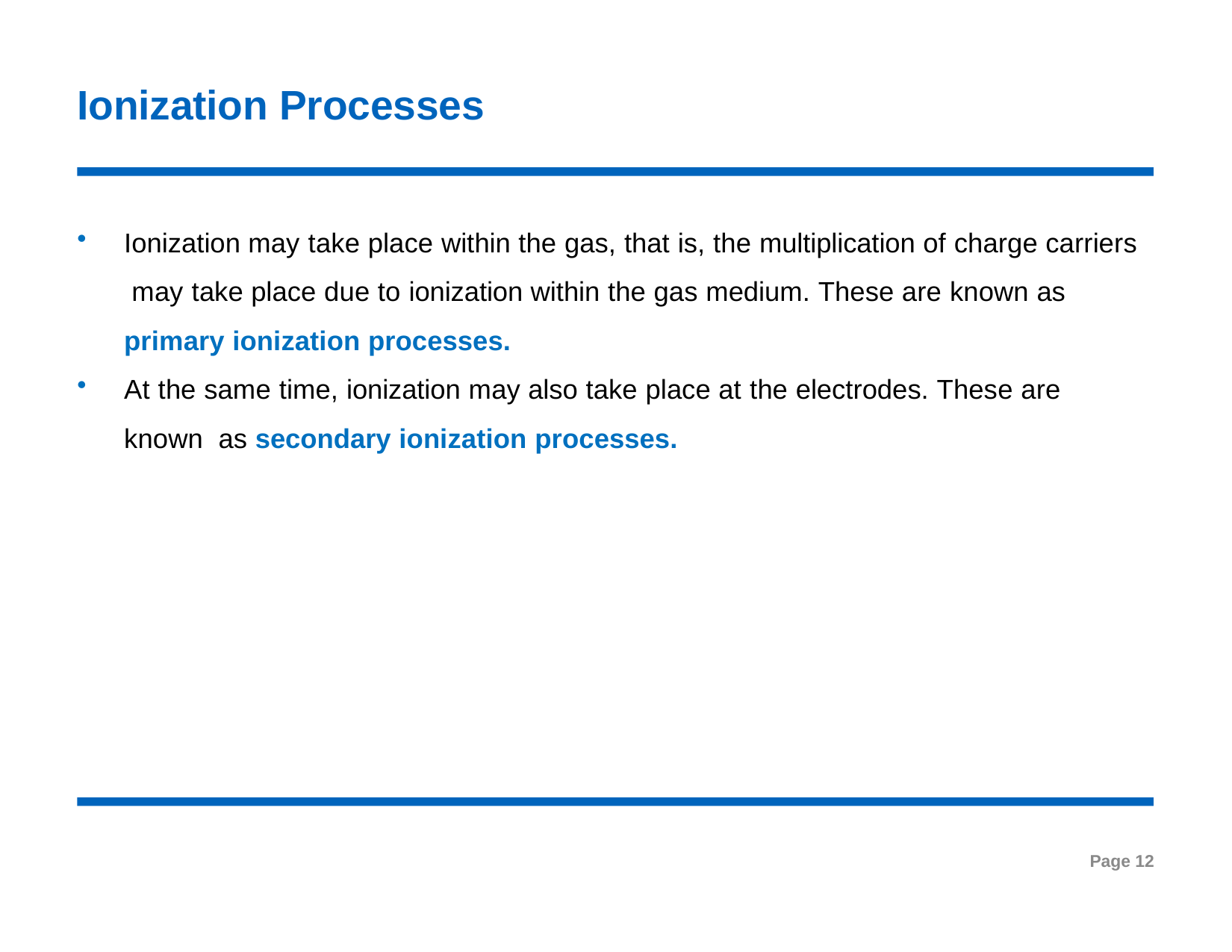

# Ionization Processes
Ionization may take place within the gas, that is, the multiplication of charge carriers  may take place due to ionization within the gas medium. These are known as  primary ionization processes.
At the same time, ionization may also take place at the electrodes. These are known  as secondary ionization processes.
Page 12